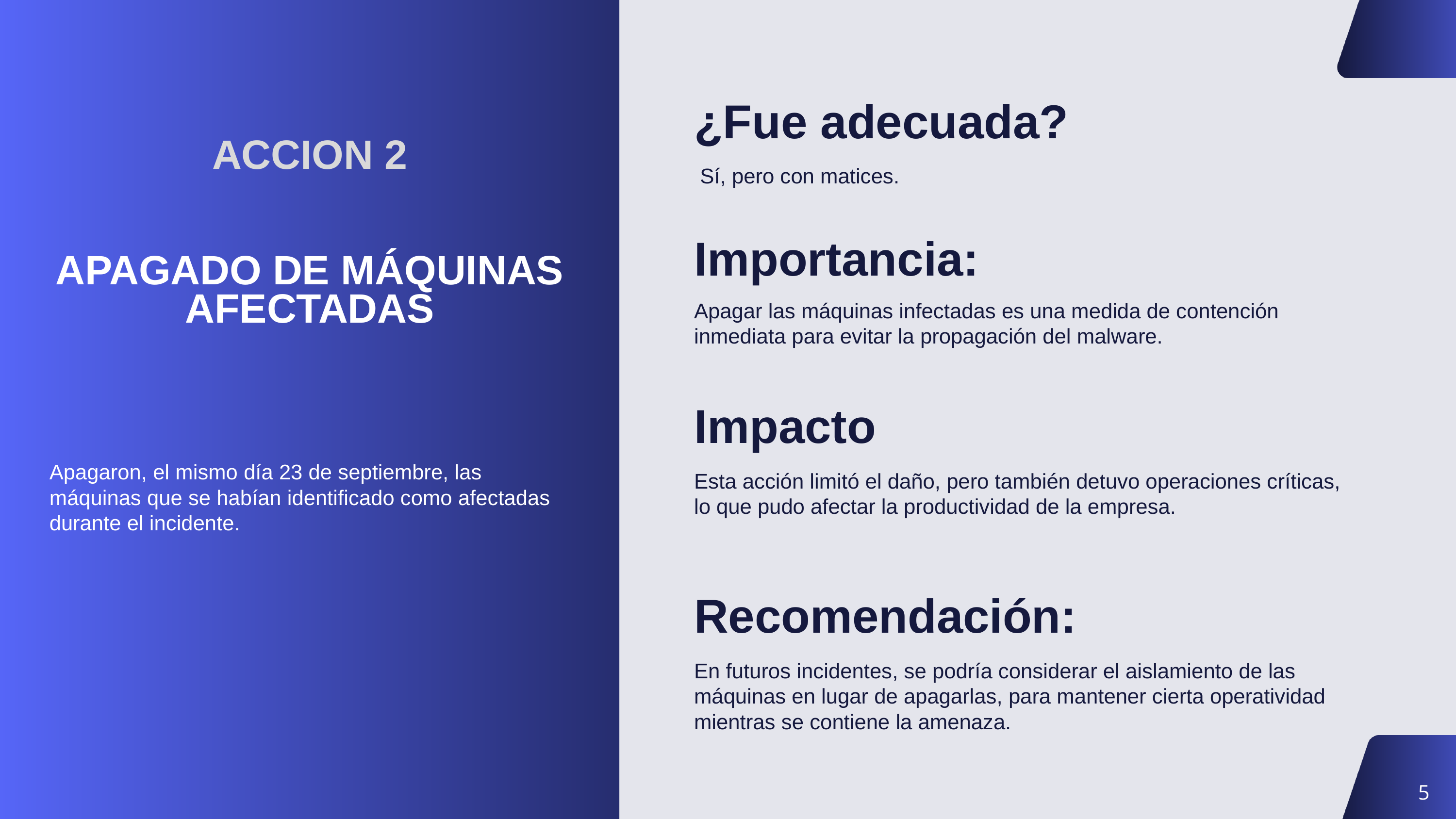

¿Fue adecuada?
ACCION 2

APAGADO DE MÁQUINAS AFECTADAS

 Sí, pero con matices.
Importancia:
Apagar las máquinas infectadas es una medida de contención inmediata para evitar la propagación del malware.
Impacto
Apagaron, el mismo día 23 de septiembre, las máquinas que se habían identificado como afectadas durante el incidente.
Esta acción limitó el daño, pero también detuvo operaciones críticas, lo que pudo afectar la productividad de la empresa.
Recomendación:
En futuros incidentes, se podría considerar el aislamiento de las máquinas en lugar de apagarlas, para mantener cierta operatividad mientras se contiene la amenaza.

5